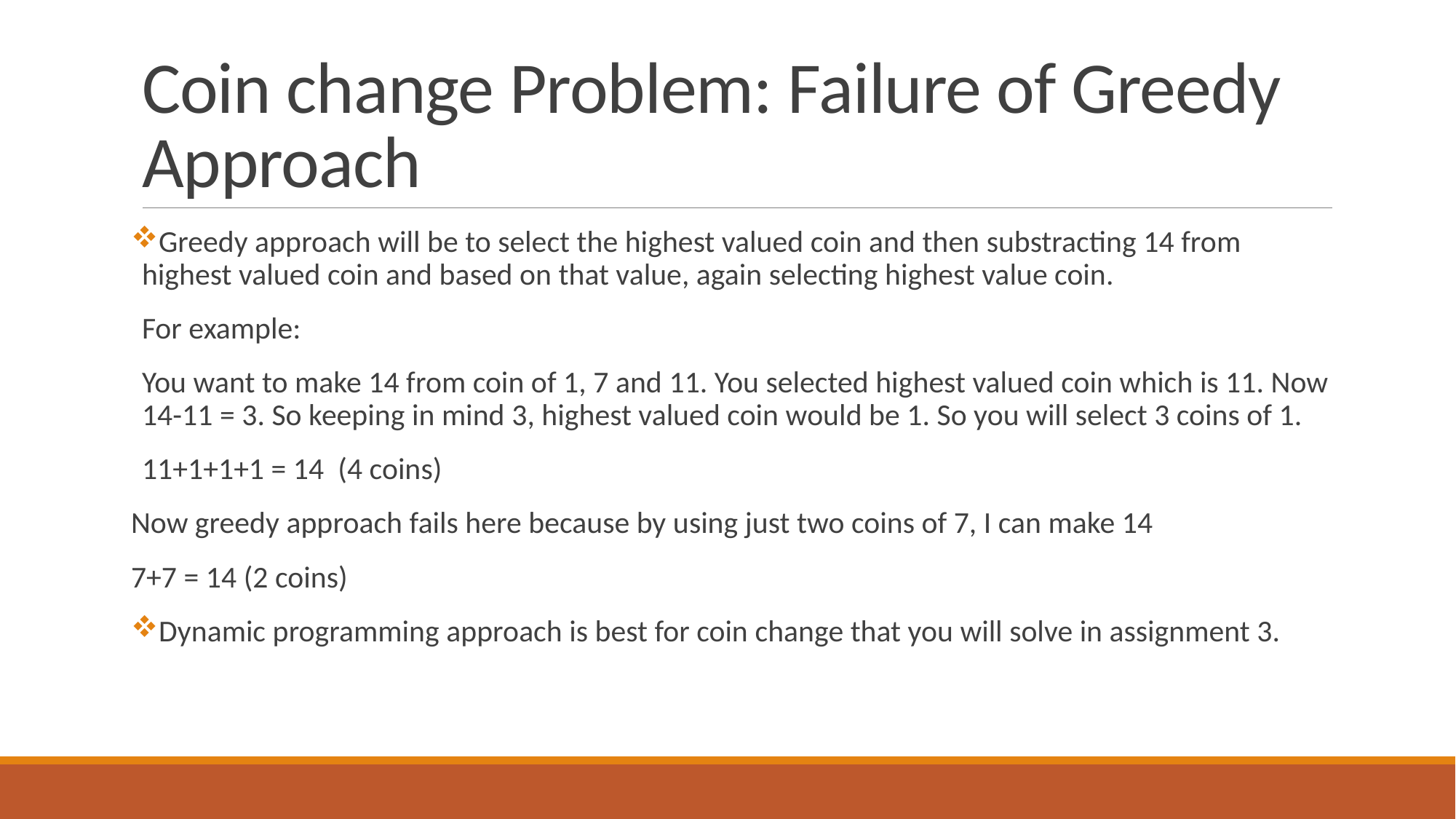

# Coin change Problem: Failure of Greedy Approach
Greedy approach will be to select the highest valued coin and then substracting 14 from highest valued coin and based on that value, again selecting highest value coin.
For example:
You want to make 14 from coin of 1, 7 and 11. You selected highest valued coin which is 11. Now 14-11 = 3. So keeping in mind 3, highest valued coin would be 1. So you will select 3 coins of 1.
11+1+1+1 = 14  (4 coins)
Now greedy approach fails here because by using just two coins of 7, I can make 14
7+7 = 14 (2 coins)
Dynamic programming approach is best for coin change that you will solve in assignment 3.